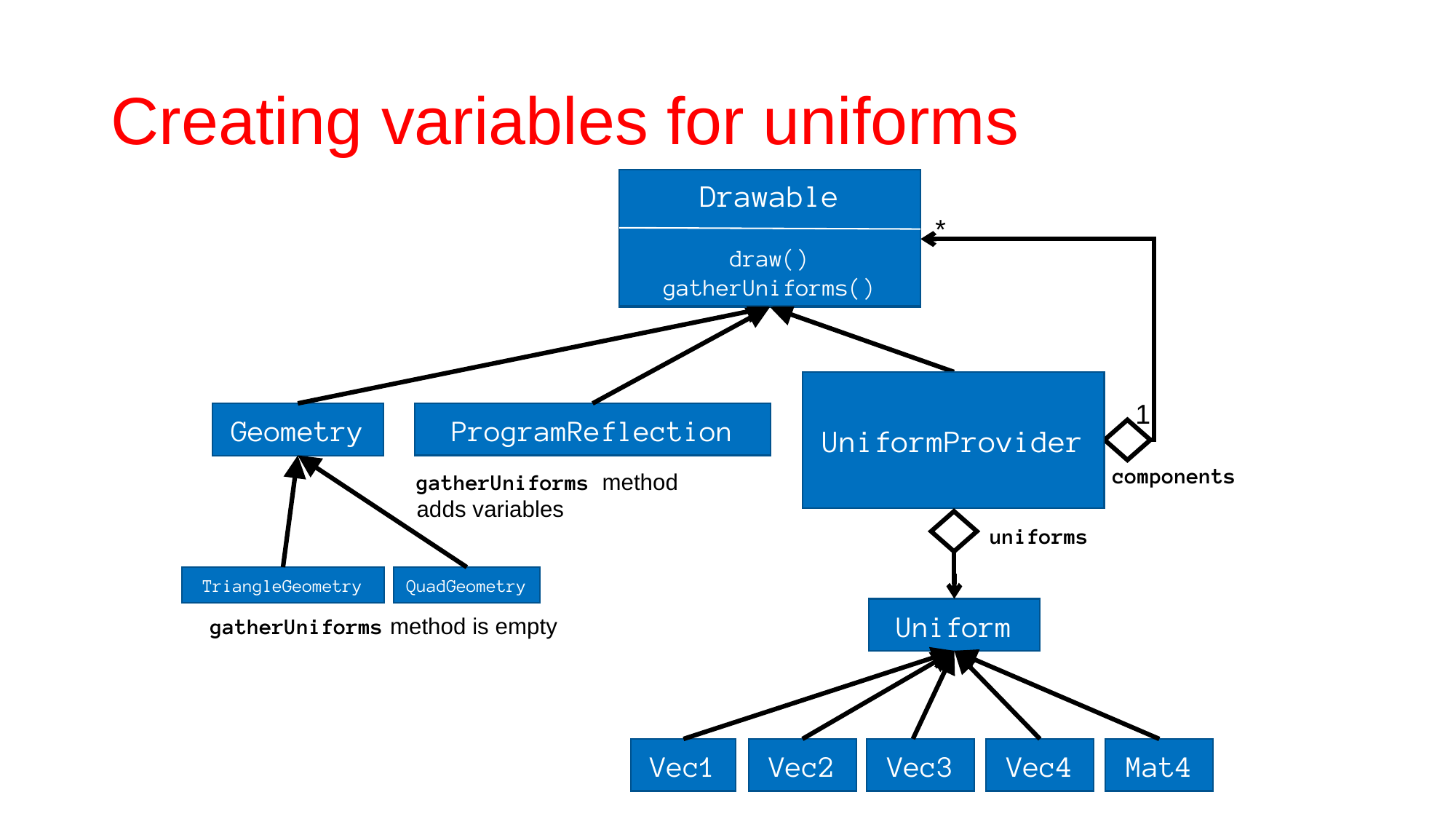

# Creating variables for uniforms
Drawable

draw()
gatherUniforms()
Component
interface
*
UniformProvider
Composite
class
1
Geometry
ProgramReflection

components
gatherUniforms method
adds variables

uniforms
TriangleGeometry
QuadGeometry
Uniform
gatherUniforms method is empty
Vec1
Vec2
Vec3
Vec4
Mat4